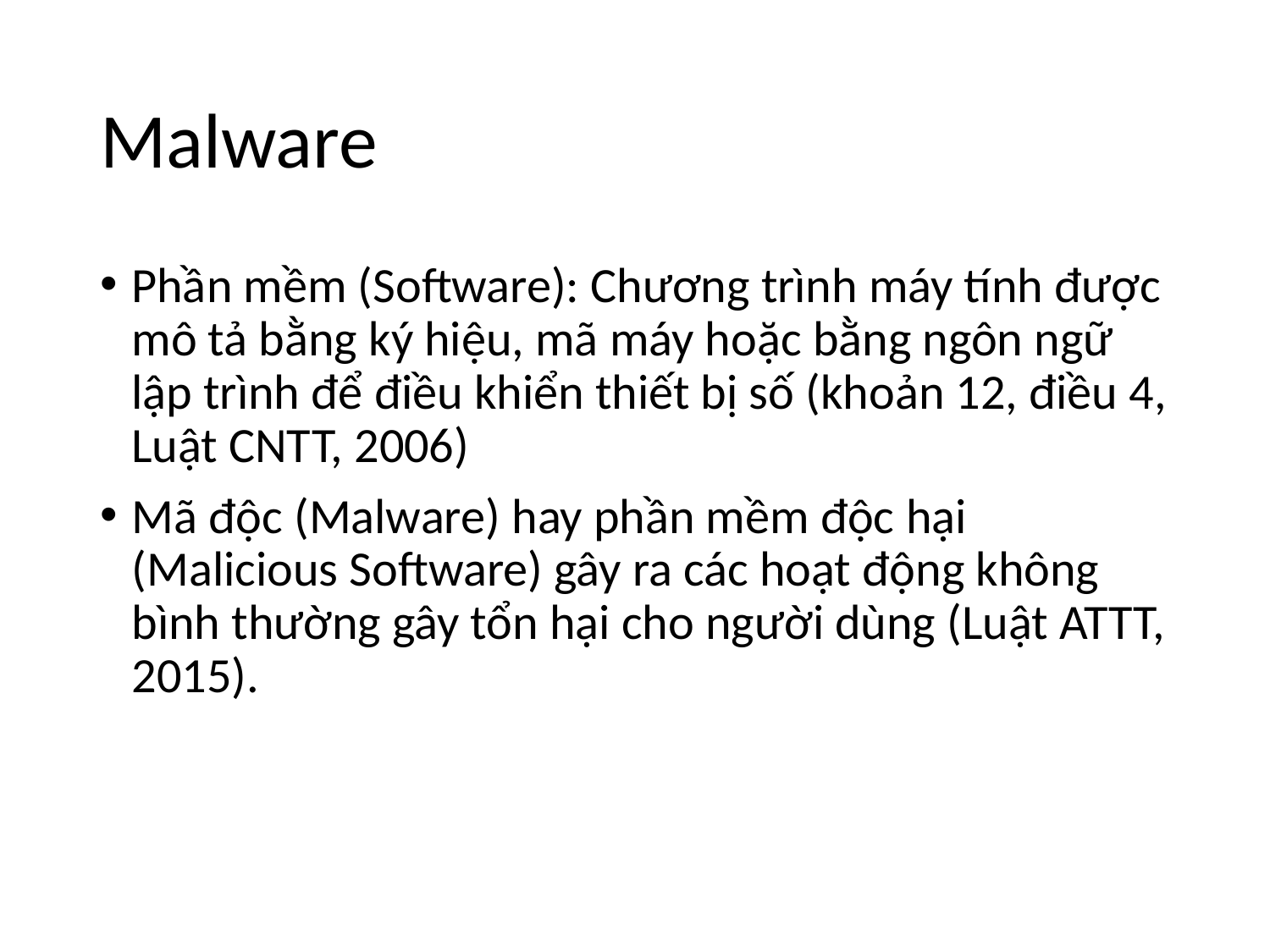

# Malware
Phần mềm (Software): Chương trình máy tính được mô tả bằng ký hiệu, mã máy hoặc bằng ngôn ngữ lập trình để điều khiển thiết bị số (khoản 12, điều 4, Luật CNTT, 2006)
Mã độc (Malware) hay phần mềm độc hại (Malicious Software) gây ra các hoạt động không bình thường gây tổn hại cho người dùng (Luật ATTT, 2015).